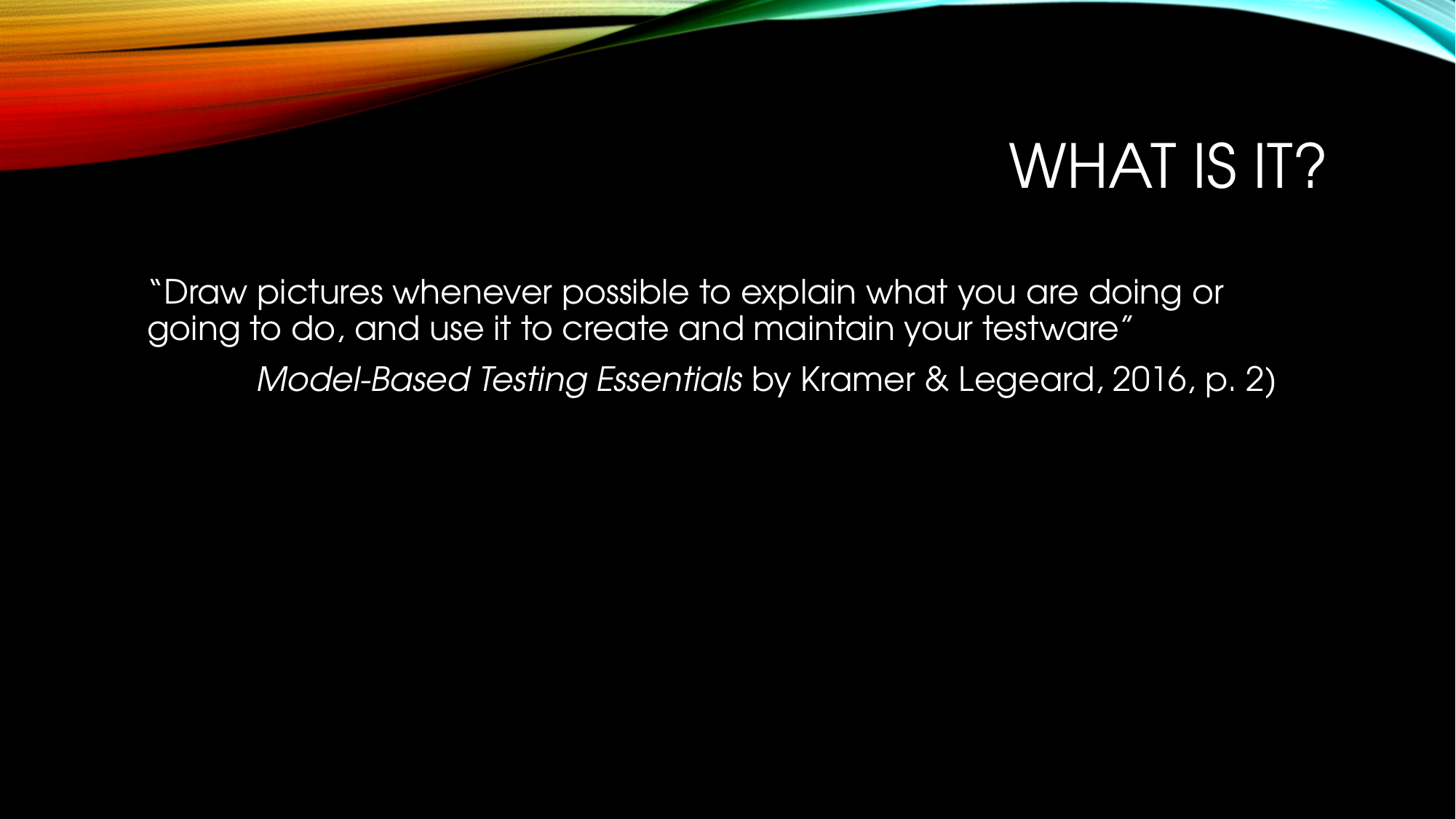

# What is it?
“Draw pictures whenever possible to explain what you are doing or going to do, and use it to create and maintain your testware”
	Model-Based Testing Essentials by Kramer & Legeard, 2016, p. 2)